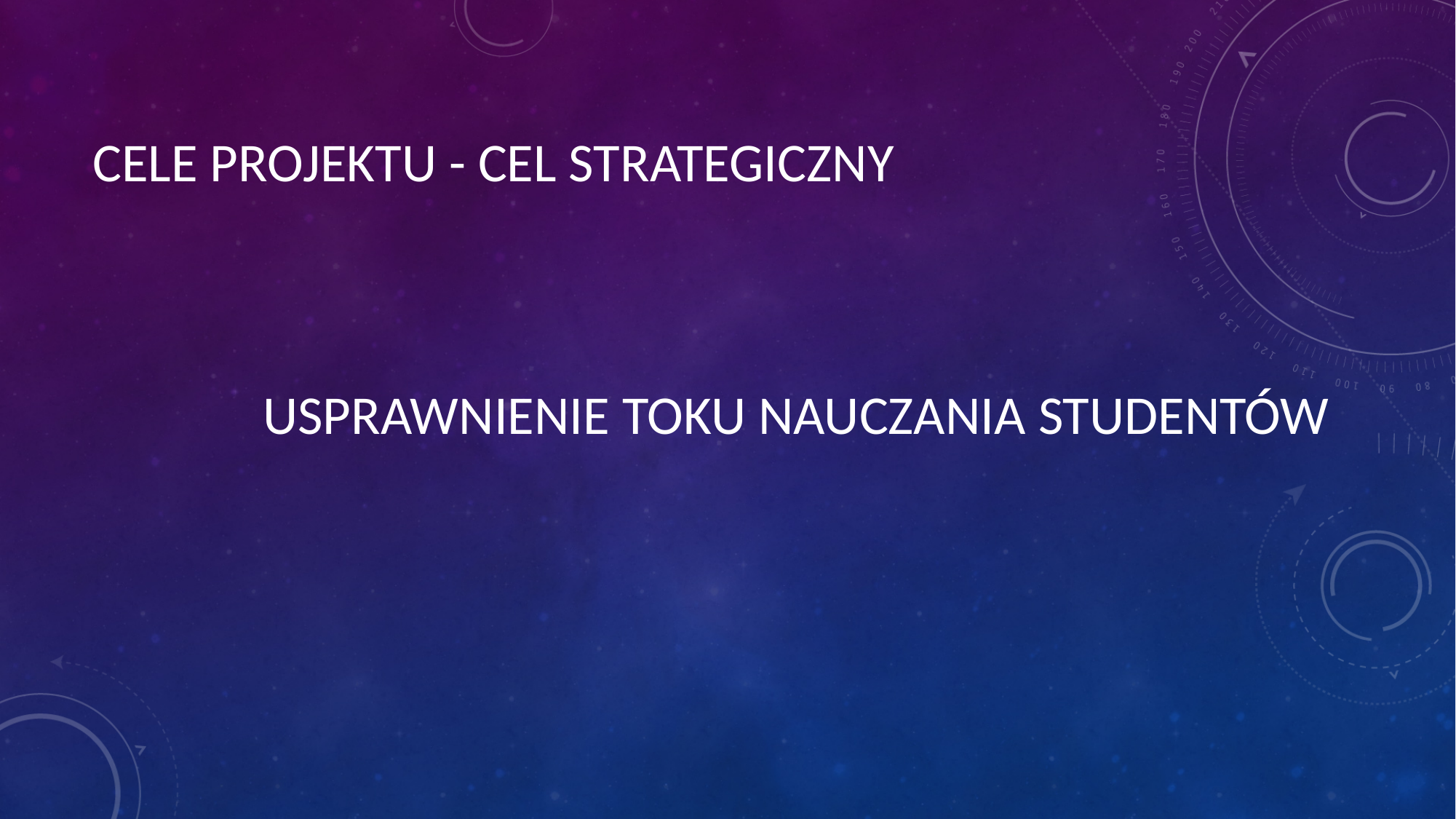

# Cele projektu - cel strategiczny

Usprawnienie toku nauczania studentów